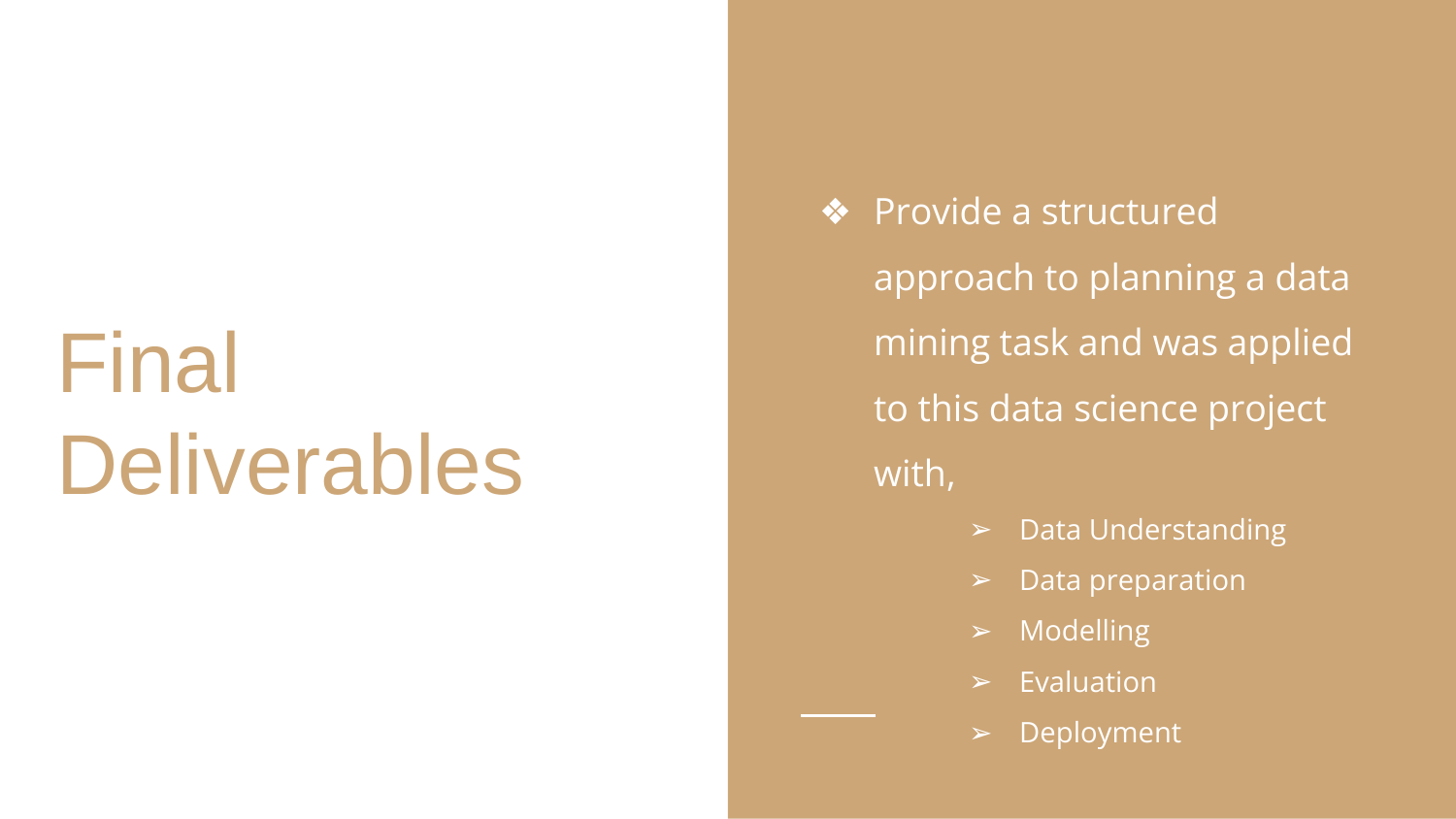

Provide a structured approach to planning a data mining task and was applied to this data science project with,
Data Understanding
Data preparation
Modelling
Evaluation
Deployment

# Final Deliverables